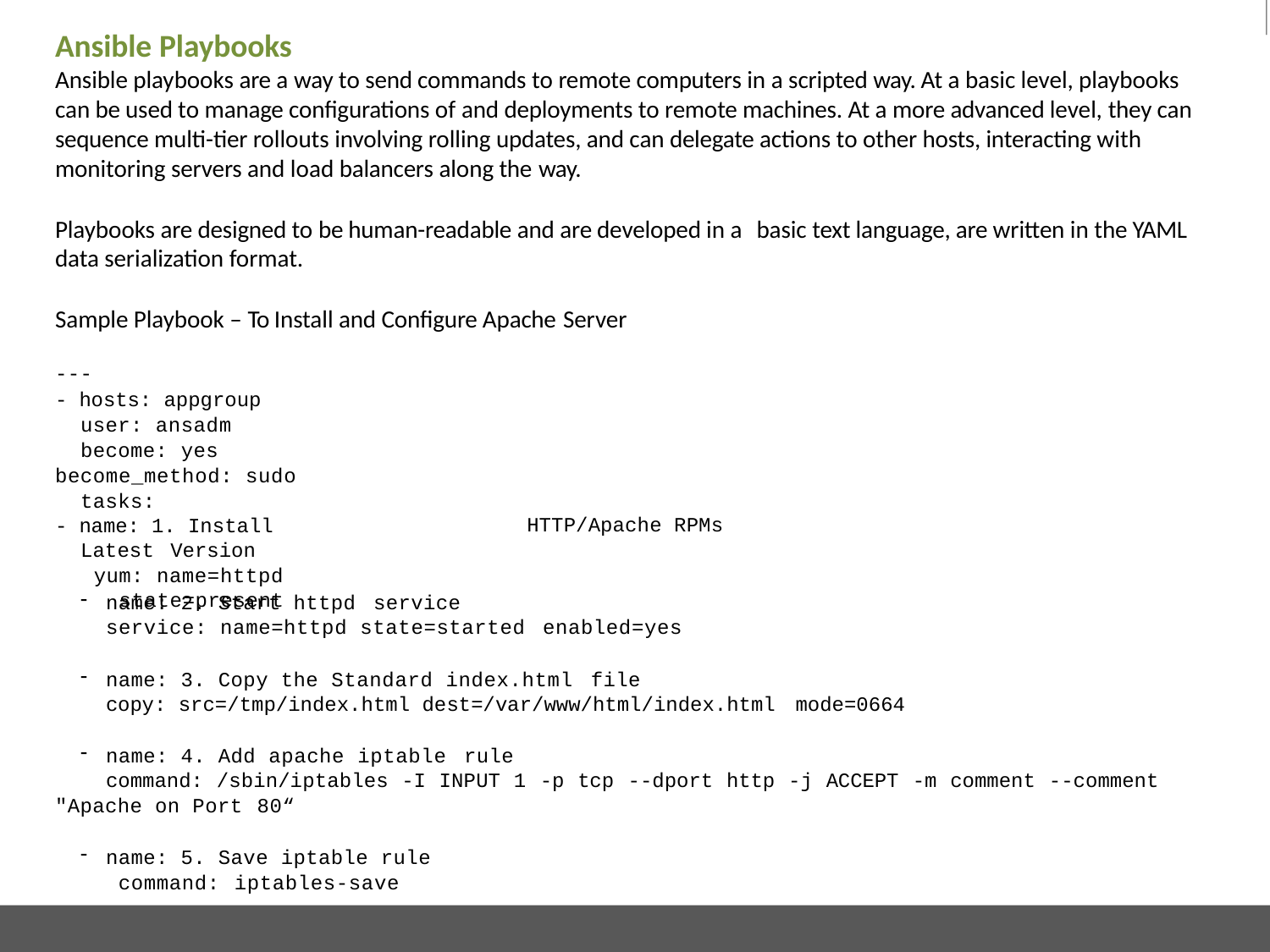

# Ansible Playbooks
Ansible playbooks are a way to send commands to remote computers in a scripted way. At a basic level, playbooks  can be used to manage configurations of and deployments to remote machines. At a more advanced level, they can  sequence multi-tier rollouts involving rolling updates, and can delegate actions to other hosts, interacting with  monitoring servers and load balancers along the way.

Playbooks are designed to be human-readable and are developed in a  basic text language, are written in the YAML
data serialization format.

Sample Playbook – To Install and Configure Apache Server
---
- hosts: appgroup  user: ansadm  become: yes
become_method: sudo  tasks:
- name: 1. Install Latest Version
yum: name=httpd state=present
HTTP/Apache RPMs
name: 2. Start httpd service
service: name=httpd state=started enabled=yes

name: 3. Copy the Standard index.html file
copy: src=/tmp/index.html dest=/var/www/html/index.html mode=0664

name: 4. Add apache iptable rule
command: /sbin/iptables -I INPUT 1 -p tcp --dport http -j ACCEPT -m comment --comment
"Apache on Port 80“

name: 5. Save iptable rule  command: iptables-save